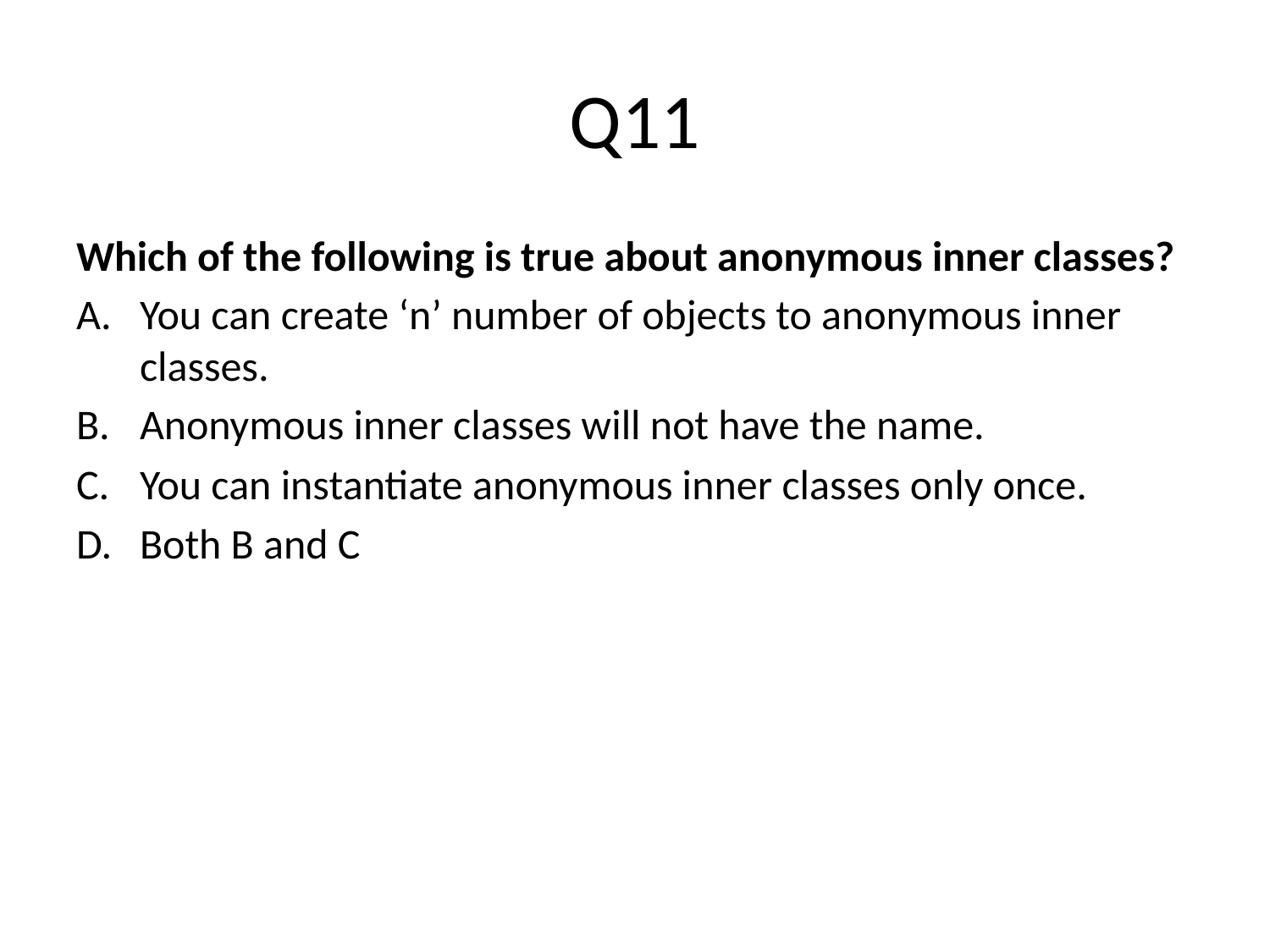

# Q11
Which of the following is true about anonymous inner classes?
You can create ‘n’ number of objects to anonymous inner classes.
Anonymous inner classes will not have the name.
You can instantiate anonymous inner classes only once.
Both B and C